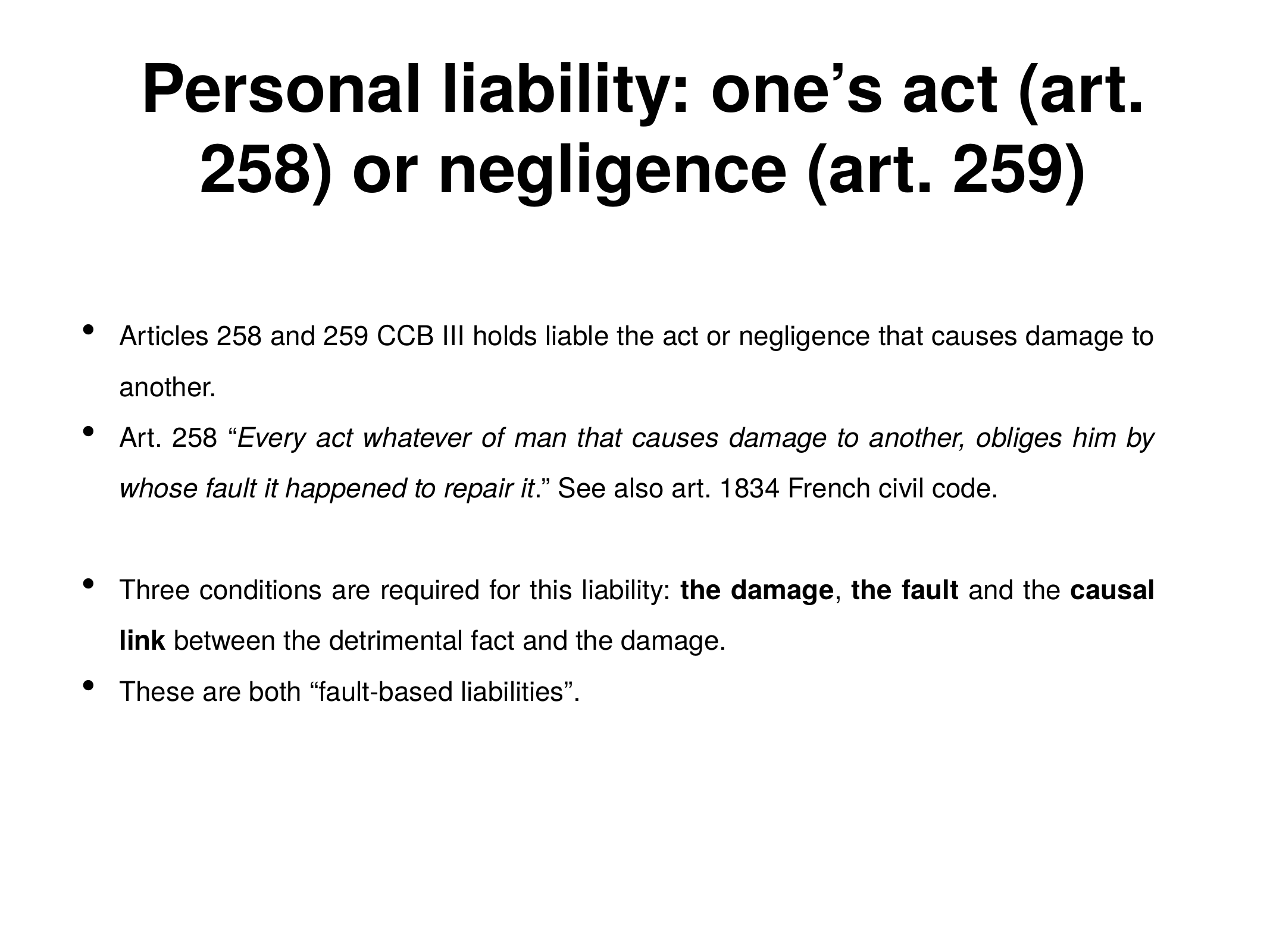

# Personal liability: one’s act (art. 258) or negligence (art. 259)
Articles 258 and 259 CCB III holds liable the act or negligence that causes damage to another.
Art. 258 “Every act whatever of man that causes damage to another, obliges him by whose fault it happened to repair it.” See also art. 1834 French civil code.

Three conditions are required for this liability: the damage, the fault and the causal link between the detrimental fact and the damage.
These are both “fault-based liabilities”.